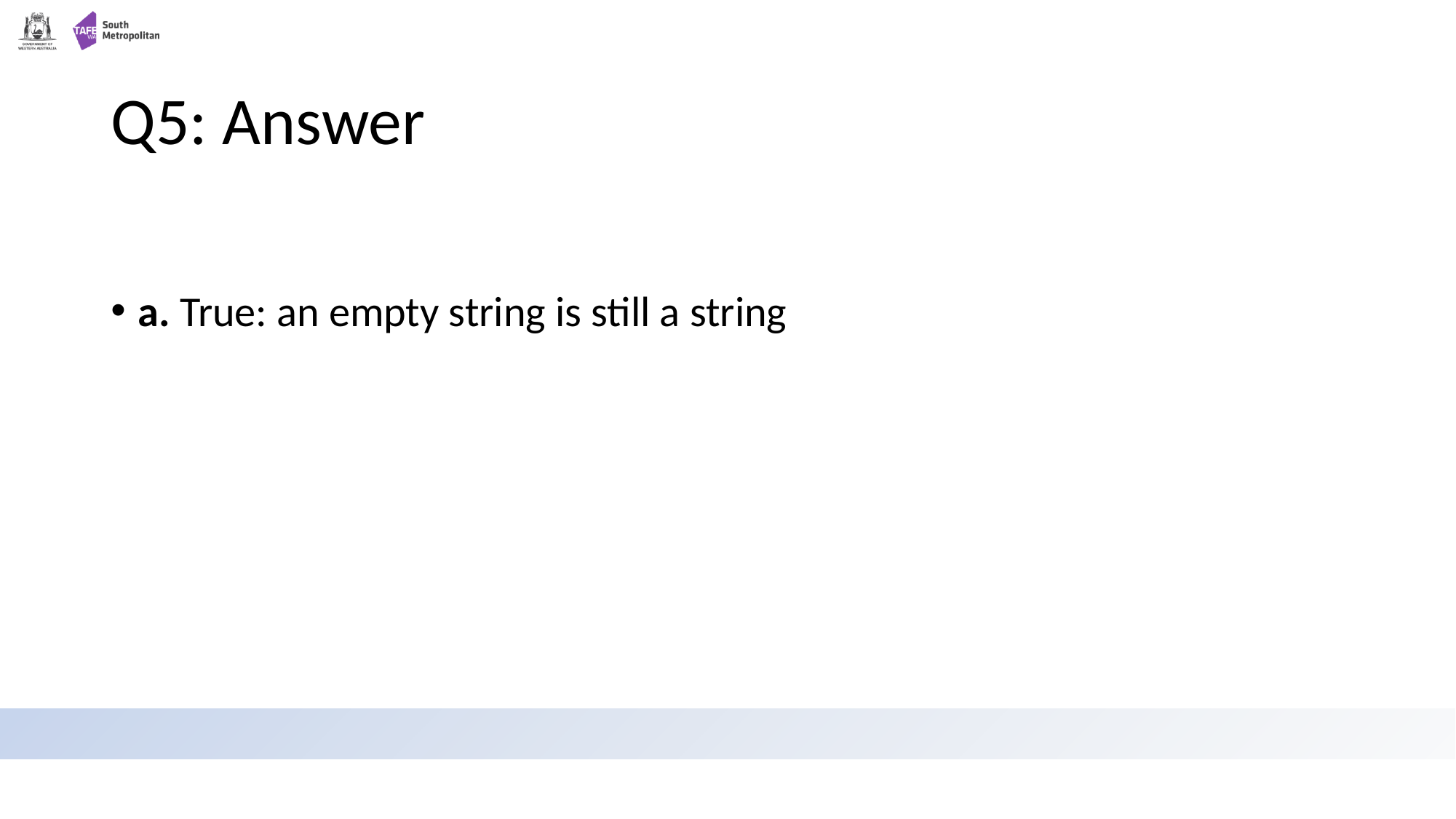

# Q5: Answer

a. True: an empty string is still a string